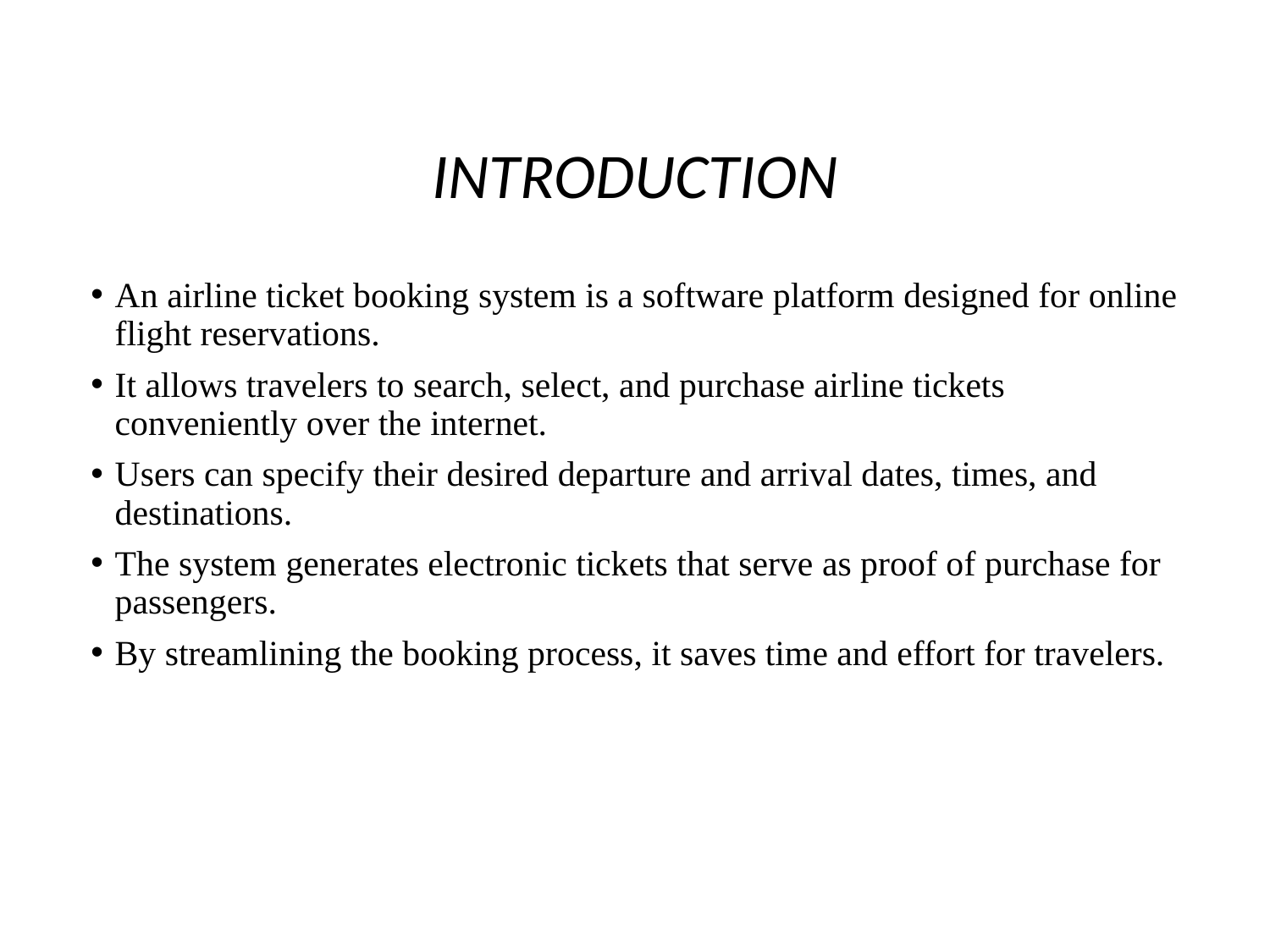

INTRODUCTION

An airline ticket booking system is a software platform designed for online flight reservations.
It allows travelers to search, select, and purchase airline tickets conveniently over the internet.
Users can specify their desired departure and arrival dates, times, and destinations.
The system generates electronic tickets that serve as proof of purchase for passengers.
By streamlining the booking process, it saves time and effort for travelers.